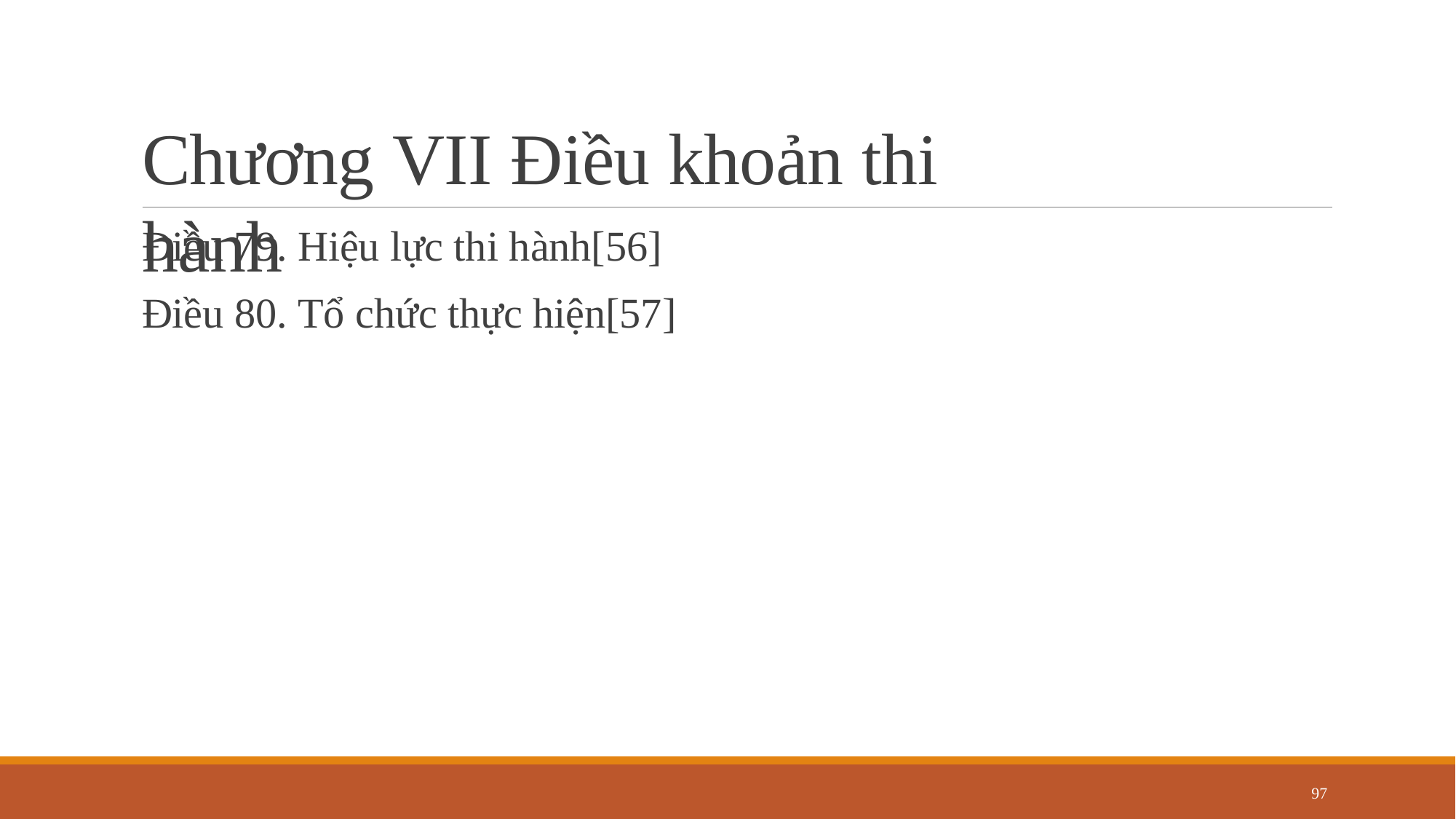

Chương VII Điều khoản thi hành
Điều 79. Hiệu lực thi hành[56]  Điều 80. Tổ chức thực hiện[57]
97